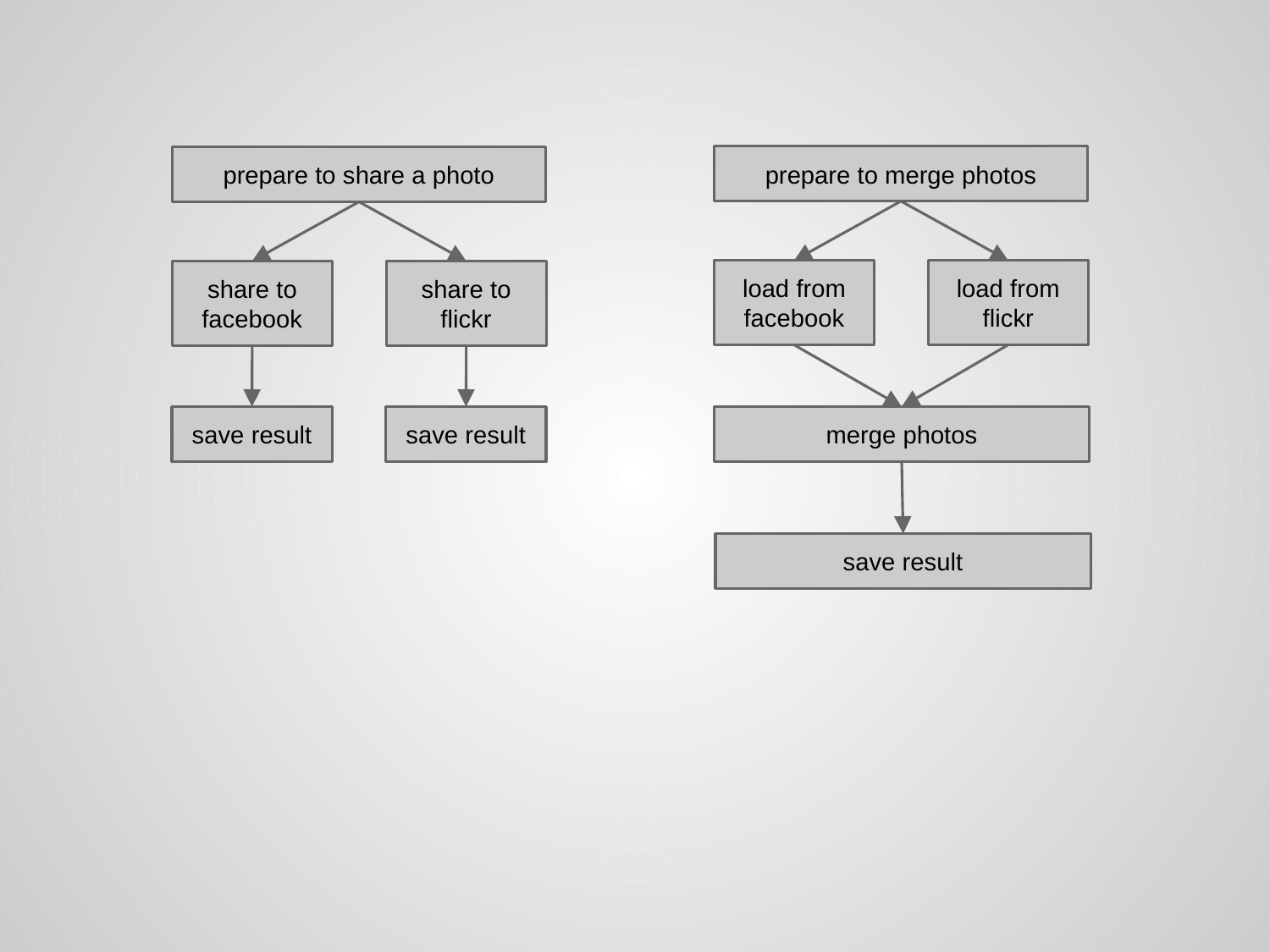

prepare to merge photos
prepare to share a photo
load from facebook
load from flickr
share to facebook
share to flickr
save result
save result
merge photos
save result